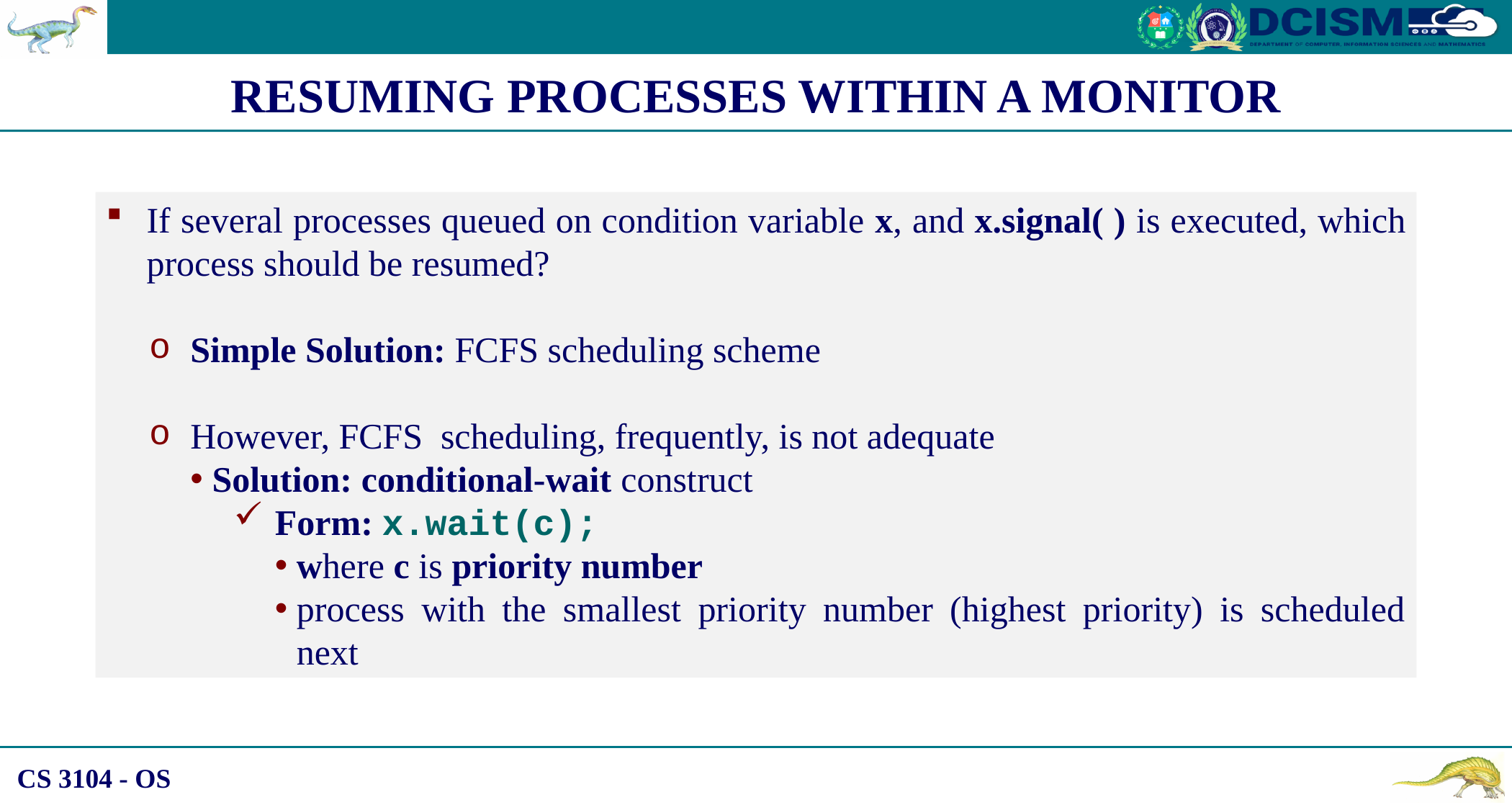

RESUMING PROCESSES WITHIN A MONITOR
If several processes queued on condition variable x, and x.signal( ) is executed, which process should be resumed?

Simple Solution: FCFS scheduling scheme

However, FCFS  scheduling, frequently, is not adequate
Solution: conditional-wait construct
Form: x.wait(c);
where c is priority number
process with the smallest priority number (highest priority) is scheduled next